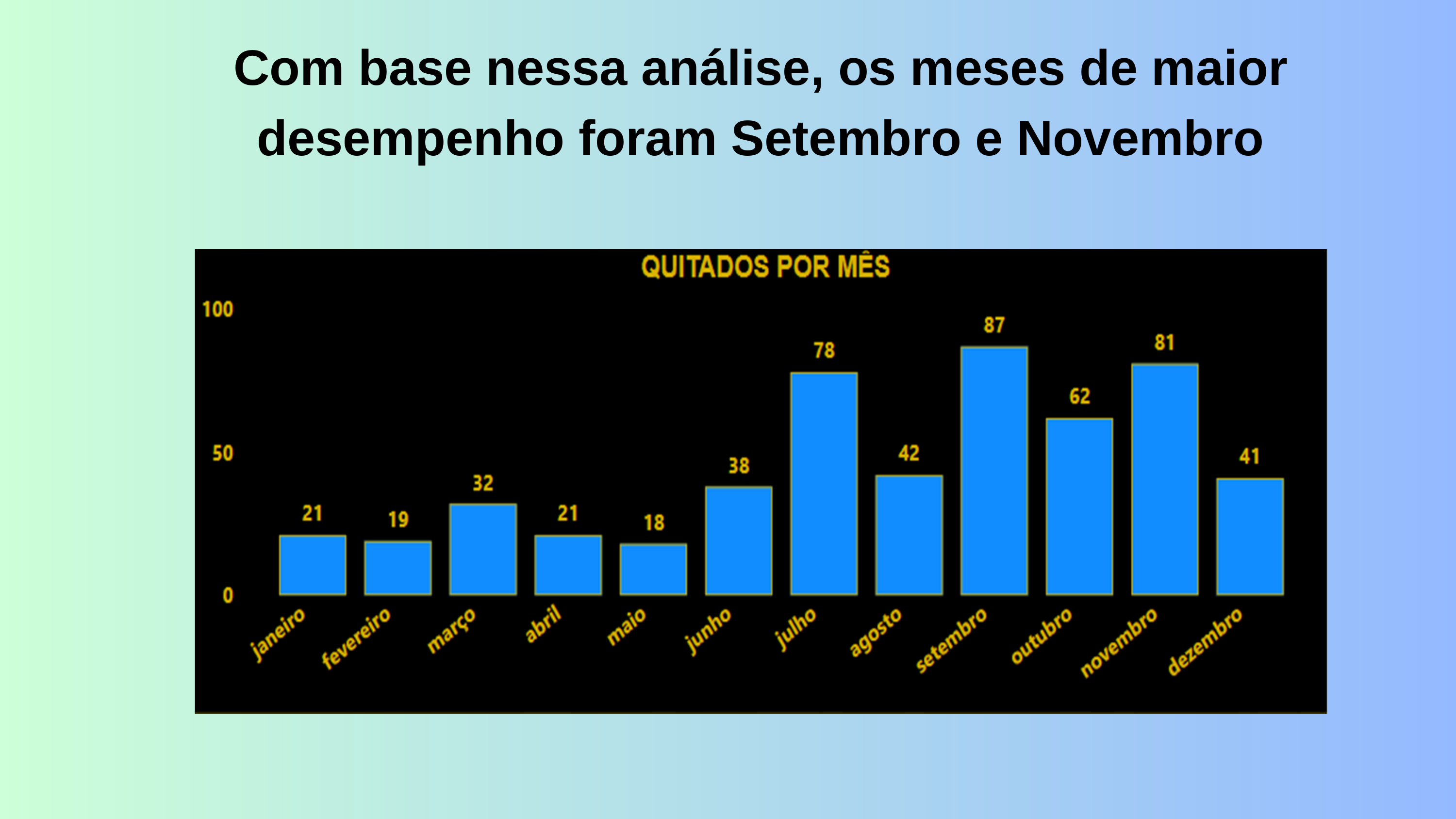

Com base nessa análise, os meses de maior desempenho foram Setembro e Novembro